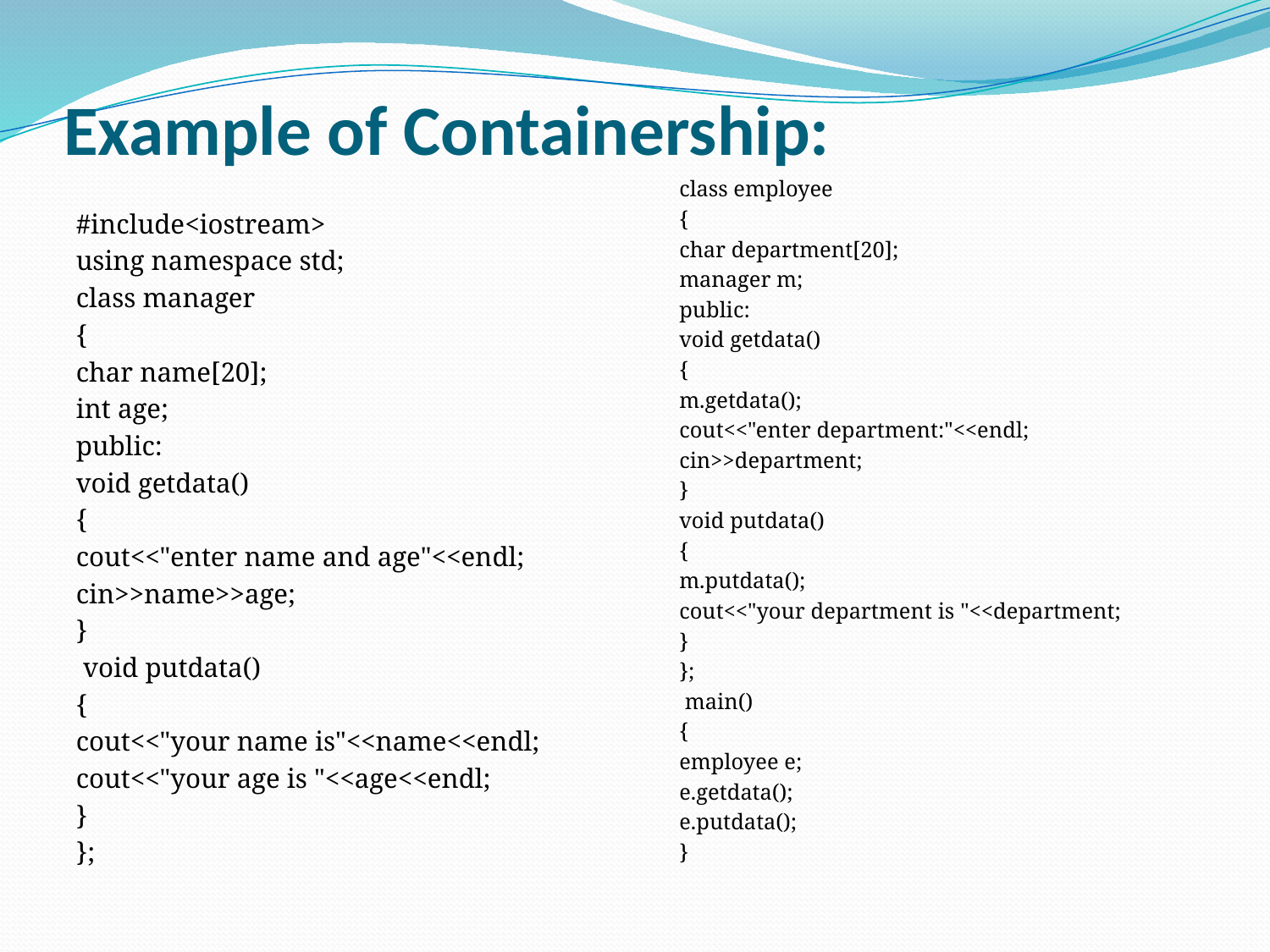

# Example of Containership:
class employee
{
char department[20];
manager m;
public:
void getdata()
{
m.getdata();
cout<<"enter department:"<<endl;
cin>>department;
}
void putdata()
{
m.putdata();
cout<<"your department is "<<department;
}
};
 main()
{
employee e;
e.getdata();
e.putdata();
}
#include<iostream>
using namespace std;
class manager
{
char name[20];
int age;
public:
void getdata()
{
cout<<"enter name and age"<<endl;
cin>>name>>age;
}
 void putdata()
{
cout<<"your name is"<<name<<endl;
cout<<"your age is "<<age<<endl;
}
};